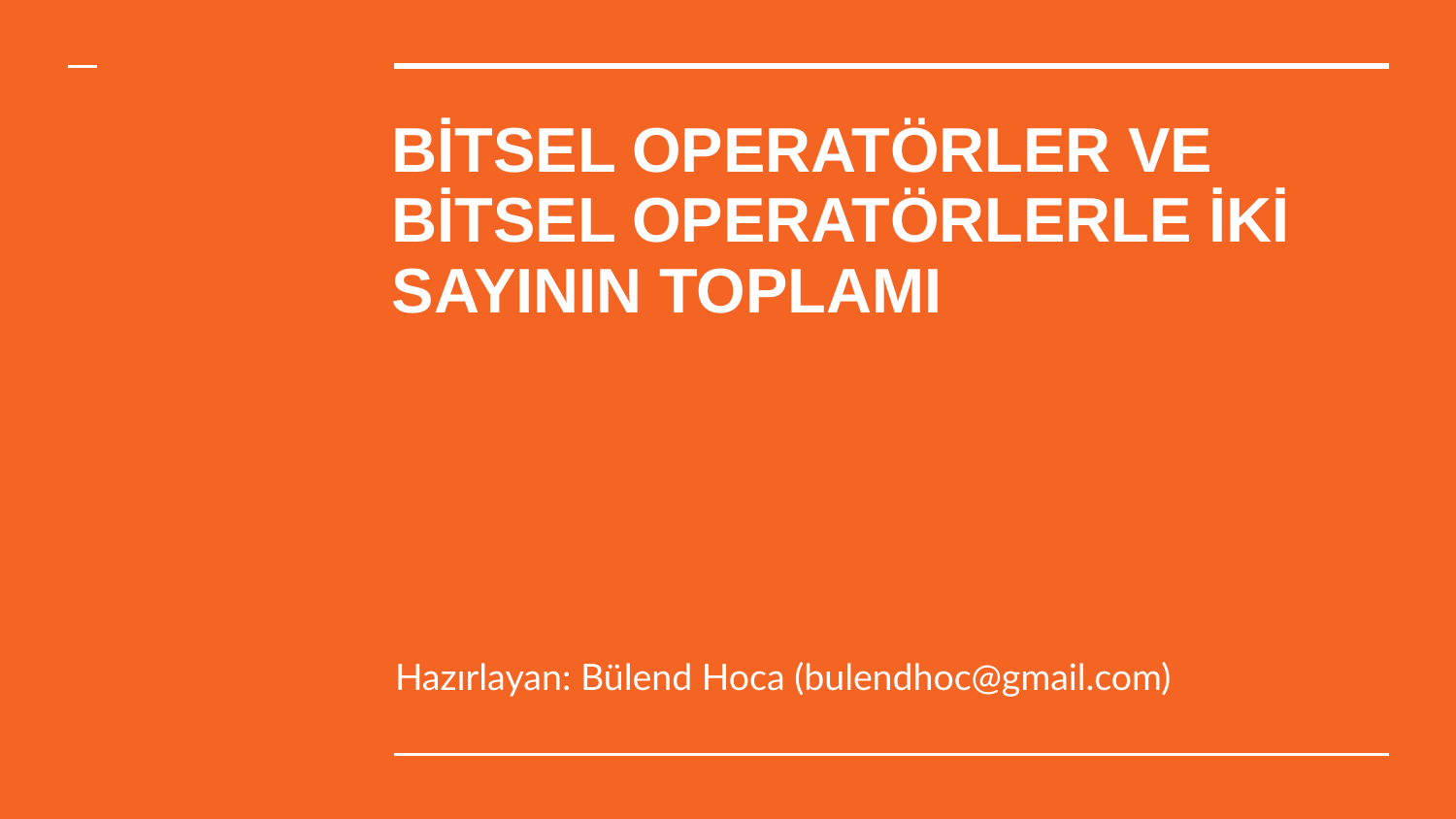

# BİTSEL OPERATÖRLER VE
BİTSEL OPERATÖRLERLE İKİ SAYININ TOPLAMI
Hazırlayan: Bülend Hoca (bulendhoc@gmail.com)